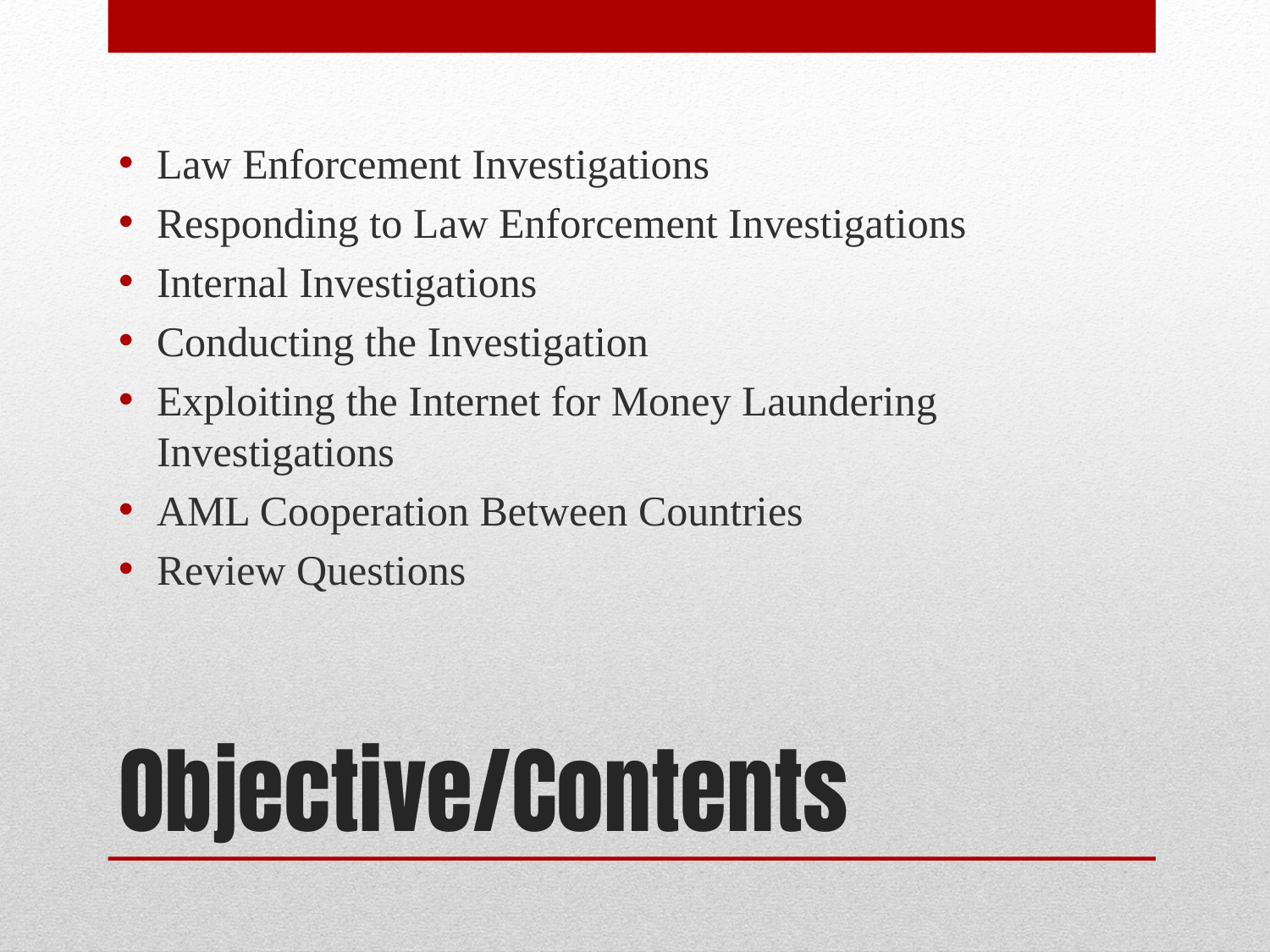

Law Enforcement Investigations
Responding to Law Enforcement Investigations
Internal Investigations
Conducting the Investigation
Exploiting the Internet for Money Laundering Investigations
AML Cooperation Between Countries
Review Questions
# Objective/Contents